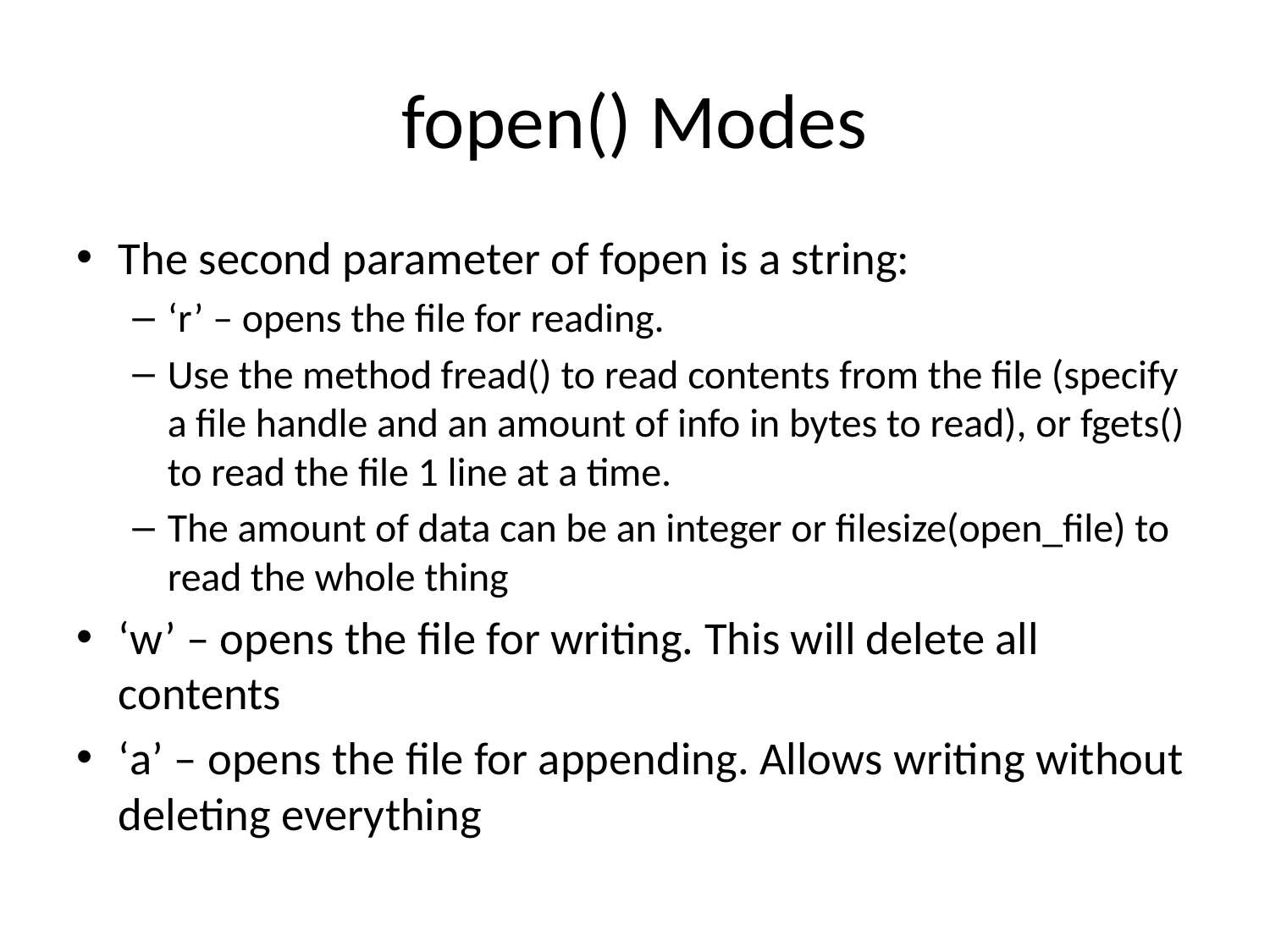

# fopen() Modes
The second parameter of fopen is a string:
‘r’ – opens the file for reading.
Use the method fread() to read contents from the file (specify a file handle and an amount of info in bytes to read), or fgets() to read the file 1 line at a time.
The amount of data can be an integer or filesize(open_file) to read the whole thing
‘w’ – opens the file for writing. This will delete all contents
‘a’ – opens the file for appending. Allows writing without deleting everything